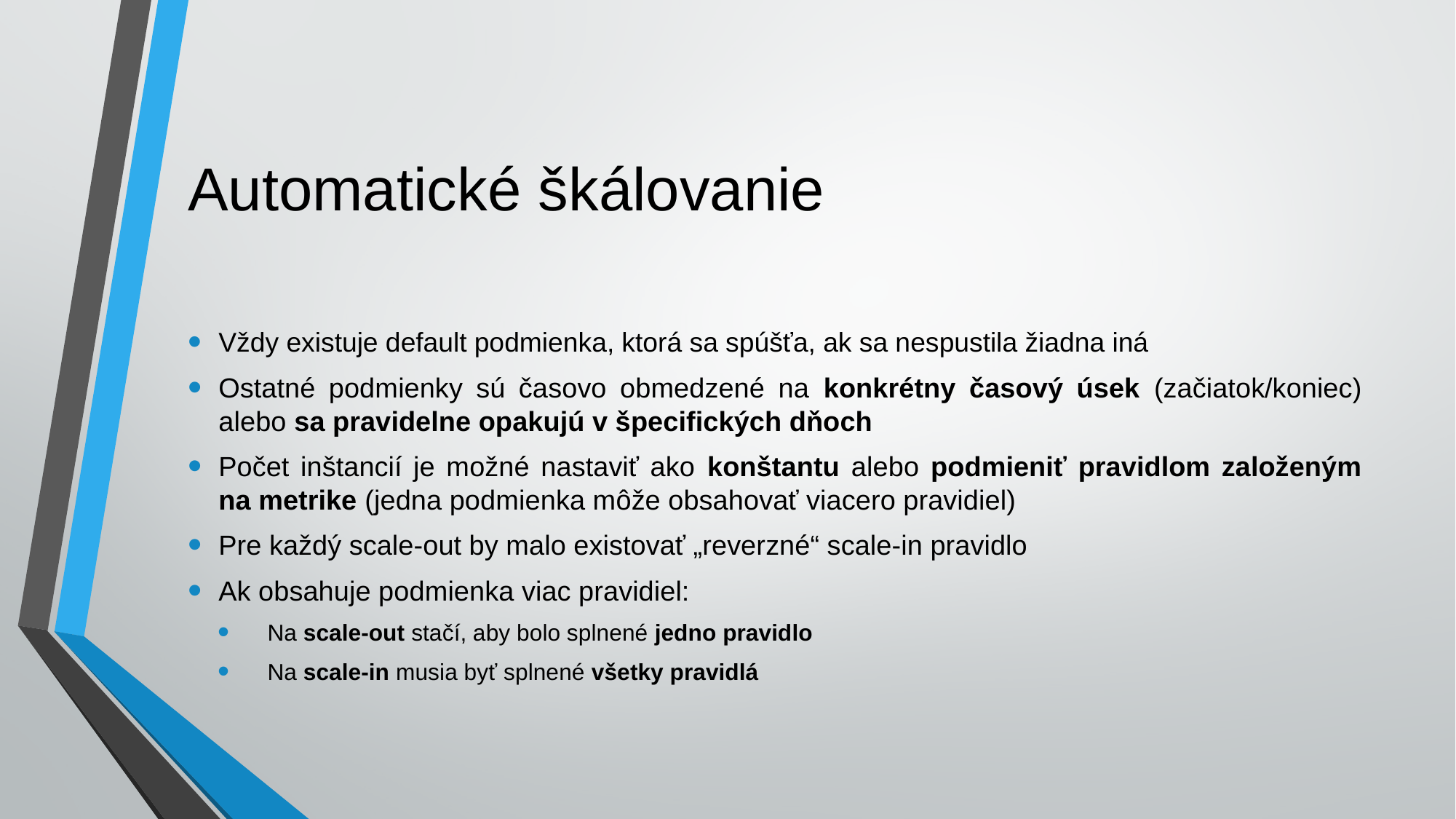

# Automatické škálovanie
Vždy existuje default podmienka, ktorá sa spúšťa, ak sa nespustila žiadna iná
Ostatné podmienky sú časovo obmedzené na konkrétny časový úsek (začiatok/koniec) alebo sa pravidelne opakujú v špecifických dňoch
Počet inštancií je možné nastaviť ako konštantu alebo podmieniť pravidlom založeným na metrike (jedna podmienka môže obsahovať viacero pravidiel)
Pre každý scale-out by malo existovať „reverzné“ scale-in pravidlo
Ak obsahuje podmienka viac pravidiel:
Na scale-out stačí, aby bolo splnené jedno pravidlo
Na scale-in musia byť splnené všetky pravidlá